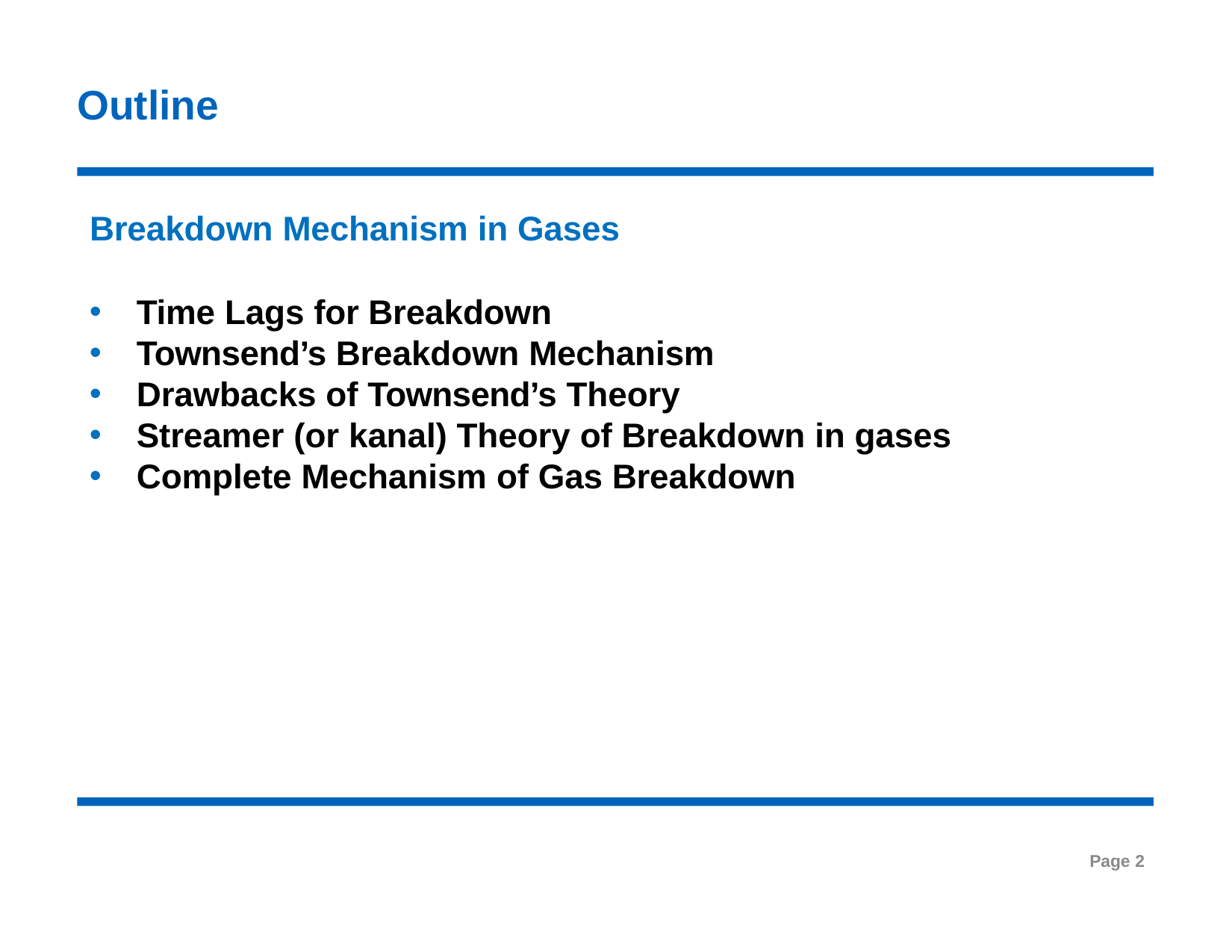

# Outline
Breakdown Mechanism in Gases

Time Lags for Breakdown
Townsend’s Breakdown Mechanism
Drawbacks of Townsend’s Theory
Streamer (or kanal) Theory of Breakdown in gases
Complete Mechanism of Gas Breakdown
Page 2